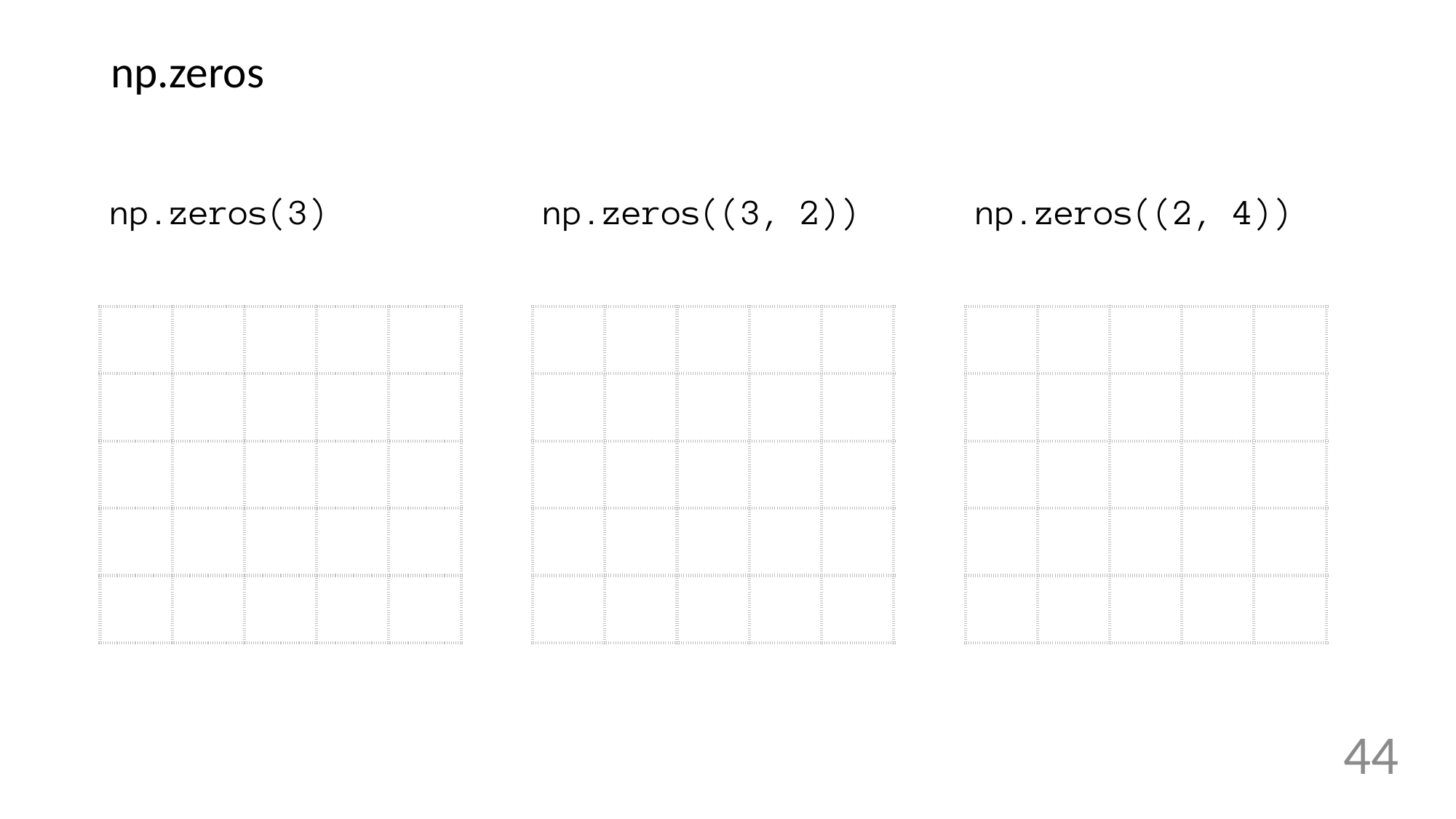

# np.zeros
np.zeros(3)
np.zeros((3, 2))
np.zeros((2, 4))
|  |  |  |  |  |
| --- | --- | --- | --- | --- |
|  |  |  |  |  |
|  |  |  |  |  |
|  |  |  |  |  |
|  |  |  |  |  |
|  |  |  |  |  |
| --- | --- | --- | --- | --- |
|  |  |  |  |  |
|  |  |  |  |  |
|  |  |  |  |  |
|  |  |  |  |  |
|  |  |  |  |  |
| --- | --- | --- | --- | --- |
|  |  |  |  |  |
|  |  |  |  |  |
|  |  |  |  |  |
|  |  |  |  |  |
44